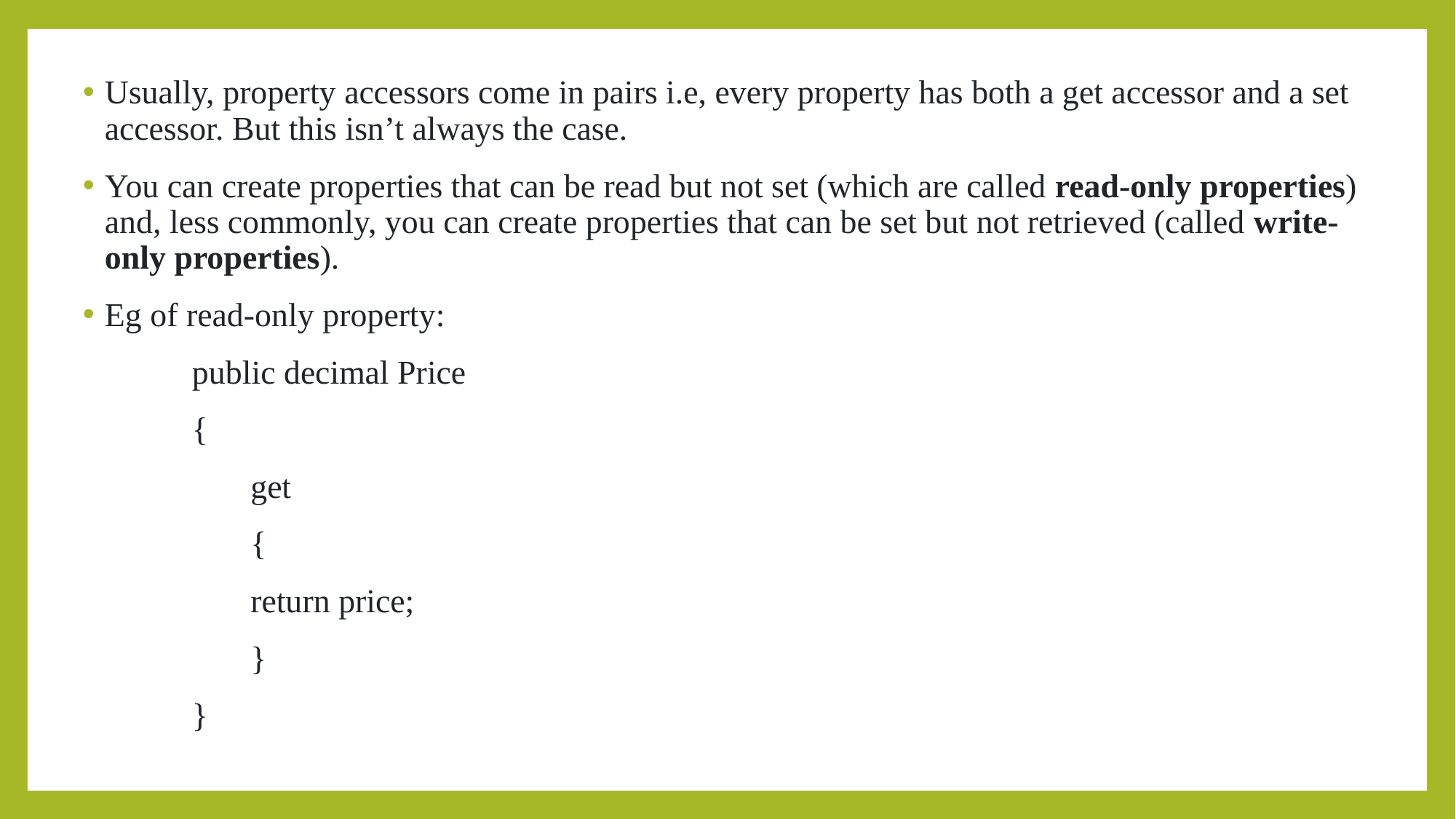

Usually, property accessors come in pairs i.e, every property has both a get accessor and a set accessor. But this isn’t always the case.
You can create properties that can be read but not set (which are called read-only properties) and, less commonly, you can create properties that can be set but not retrieved (called write-only properties).
Eg of read-only property:
 	public decimal Price
	{
	       get
	       {
	       return price;
	       }
	}